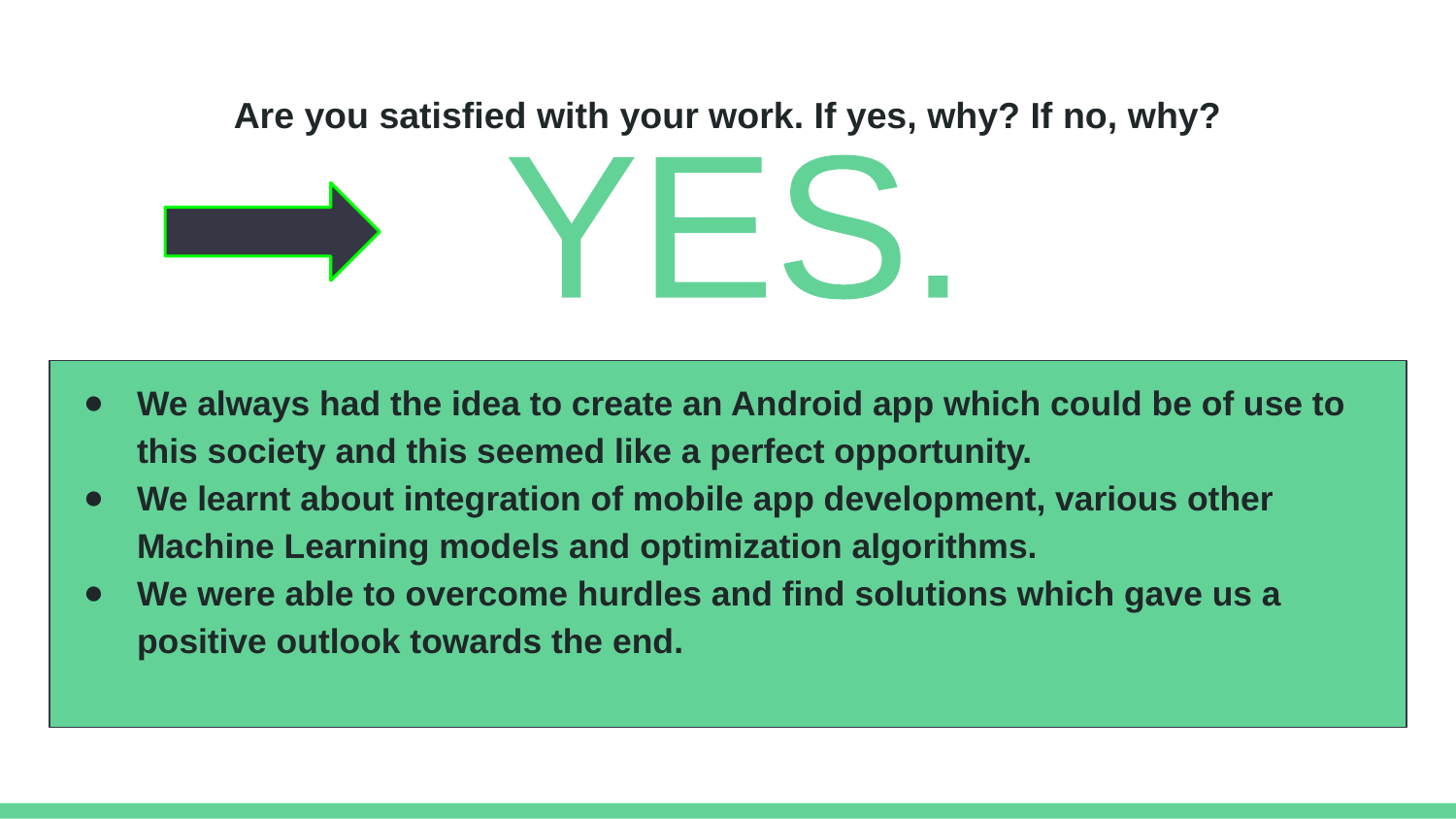

# Are you satisfied with your work. If yes, why? If no, why?
YES.

We always had the idea to create an Android app which could be of use to this society and this seemed like a perfect opportunity.
We learnt about integration of mobile app development, various other Machine Learning models and optimization algorithms.
We were able to overcome hurdles and find solutions which gave us a positive outlook towards the end.